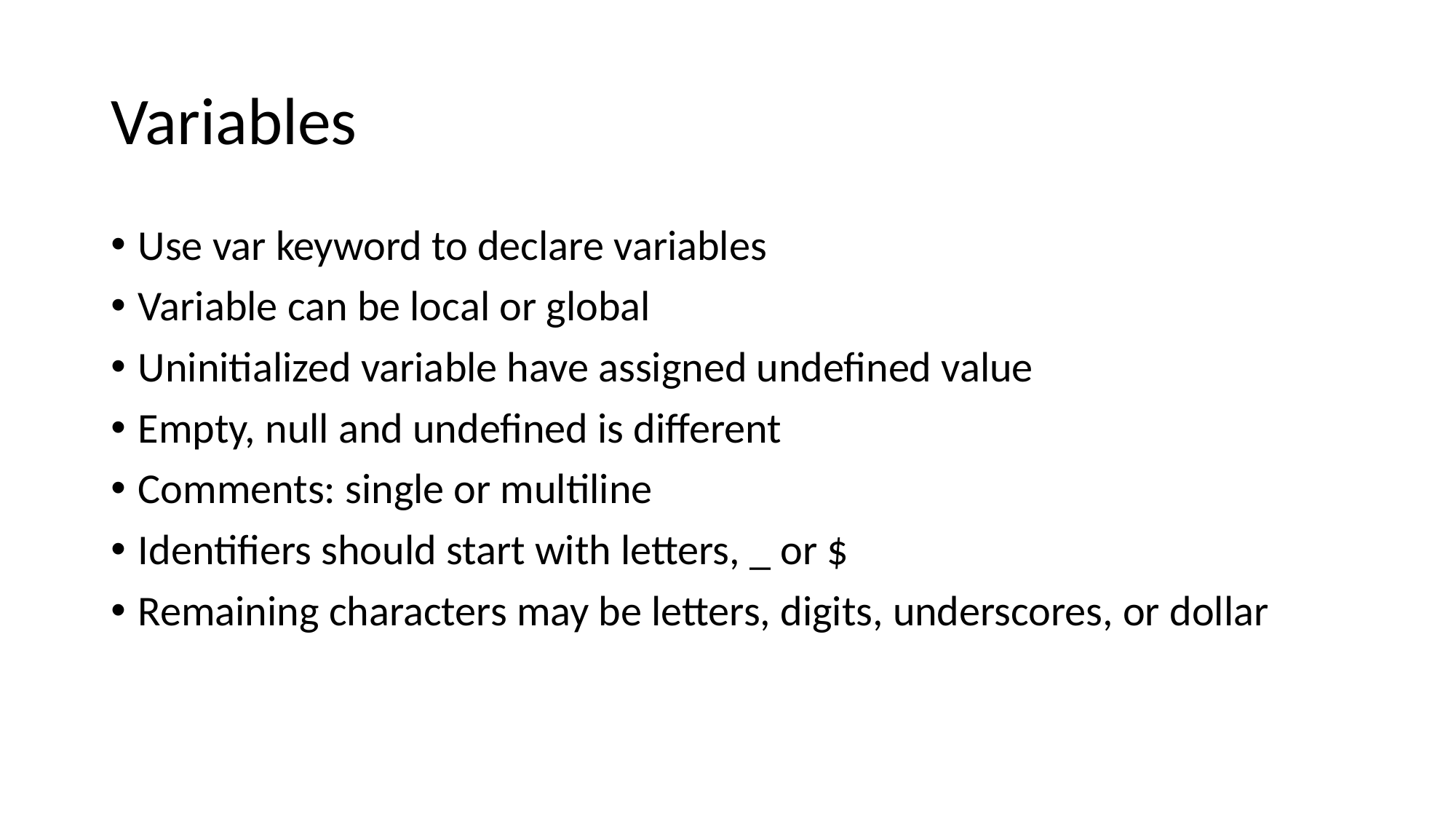

# Variables
Use var keyword to declare variables
Variable can be local or global
Uninitialized variable have assigned undefined value
Empty, null and undefined is different
Comments: single or multiline
Identifiers should start with letters, _ or $
Remaining characters may be letters, digits, underscores, or dollar